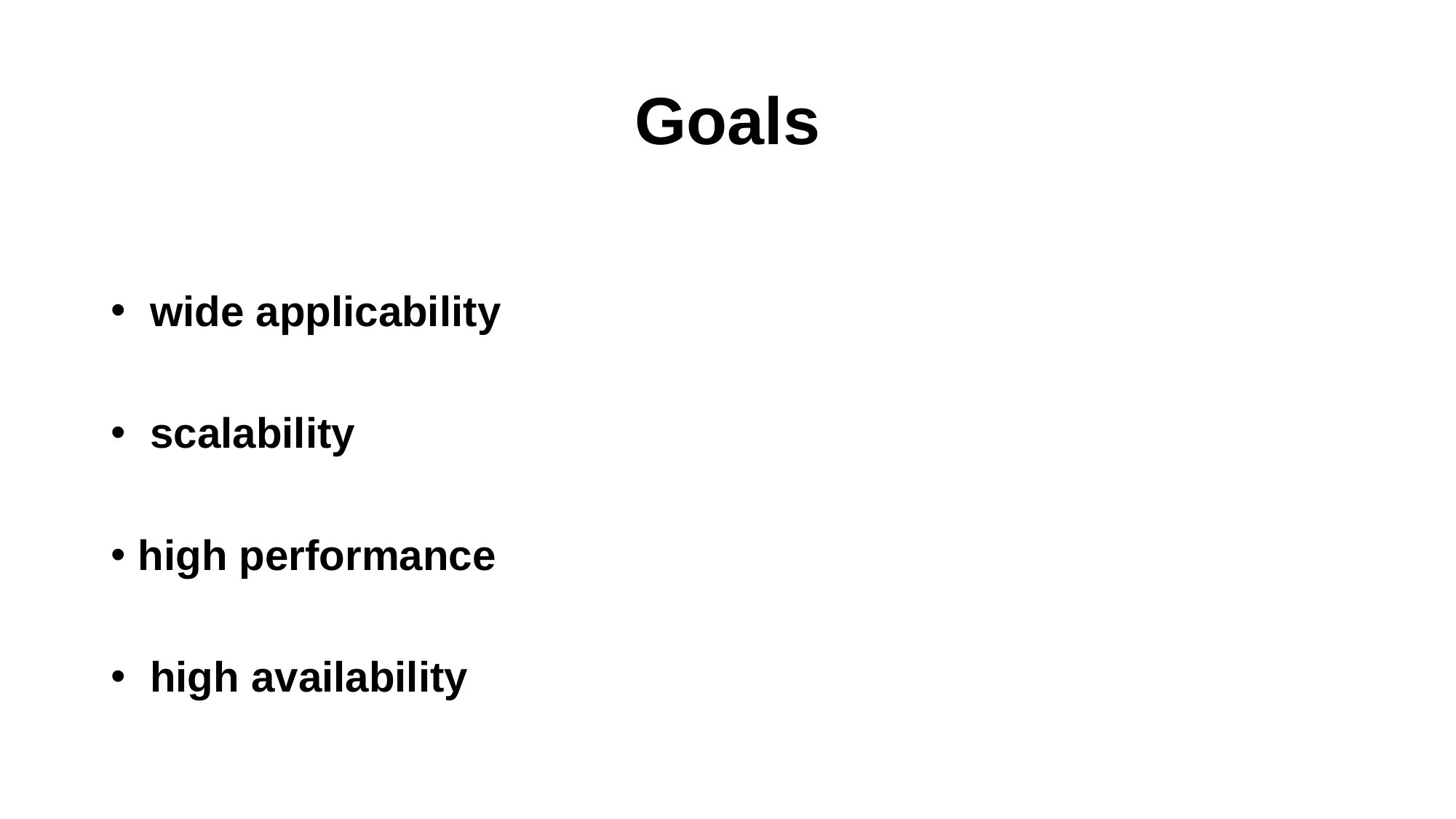

# Goals

 wide applicability

 scalability

high performance

 high availability